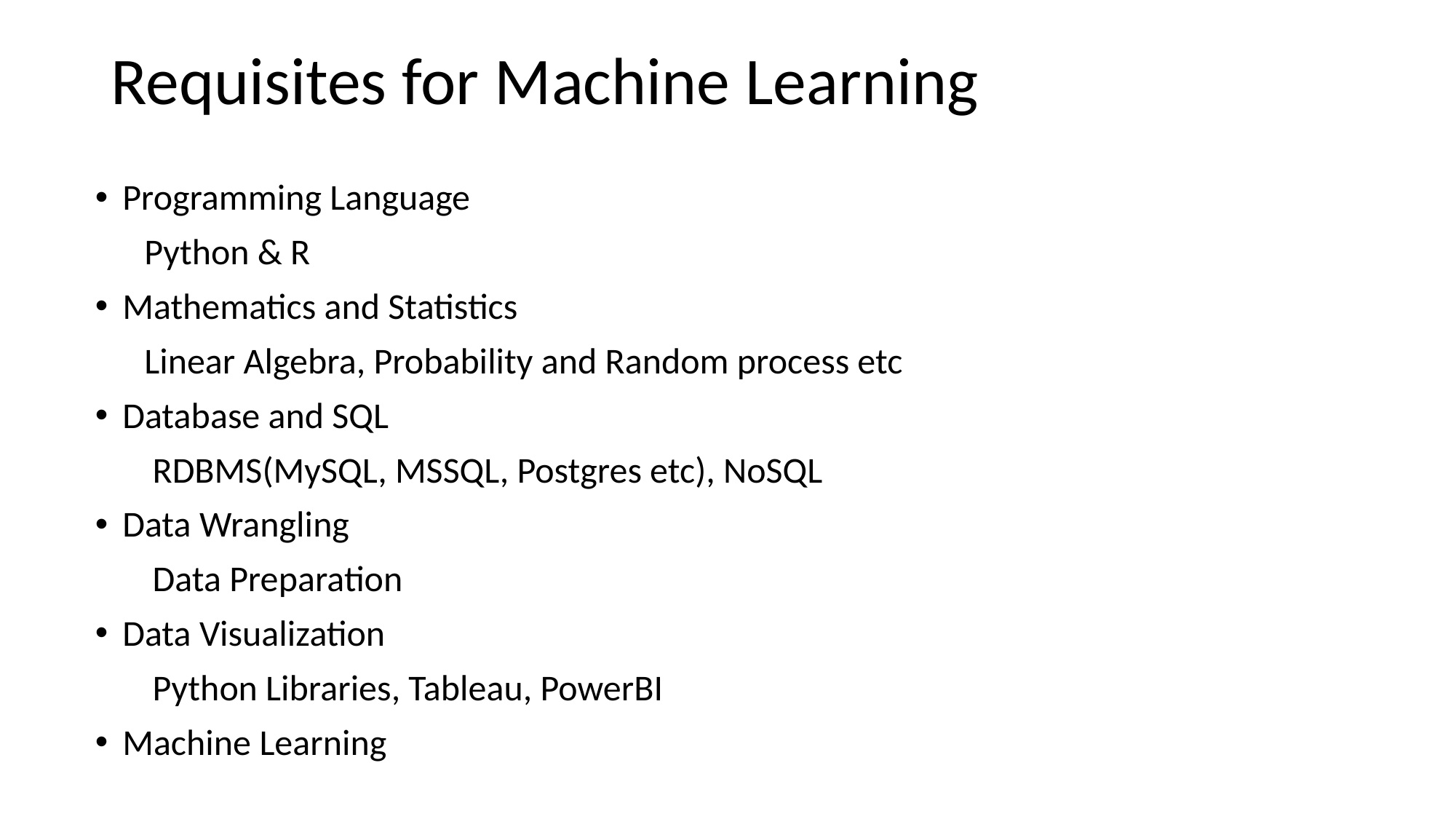

# Requisites for Machine Learning
Programming Language
      Python & R
Mathematics and Statistics
      Linear Algebra, Probability and Random process etc
Database and SQL
       RDBMS(MySQL, MSSQL, Postgres etc), NoSQL
Data Wrangling
       Data Preparation
Data Visualization
       Python Libraries, Tableau, PowerBI
Machine Learning